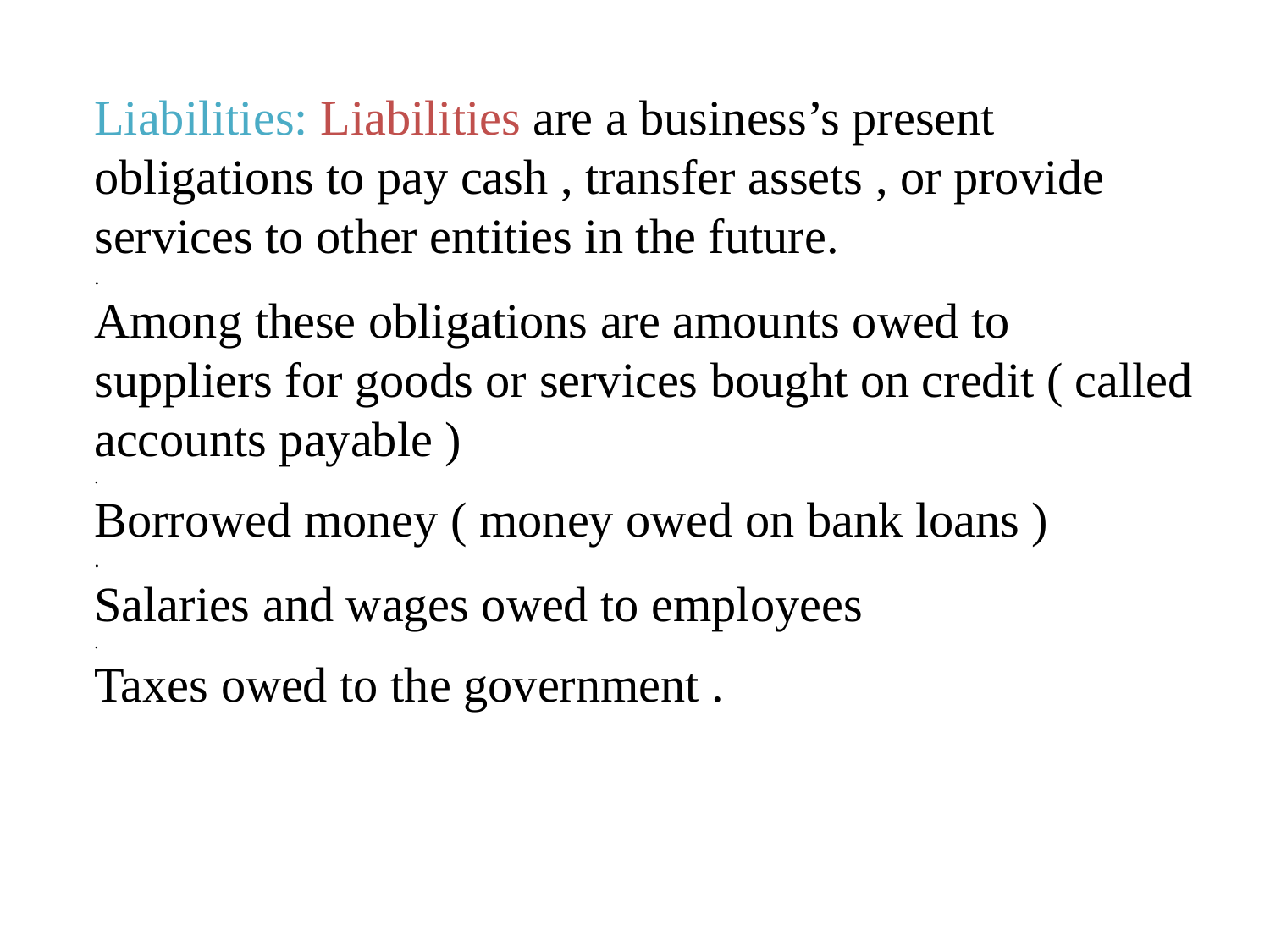

Liabilities: Liabilities are a business’s present obligations to pay cash , transfer assets , or provide services to other entities in the future.
.
Among these obligations are amounts owed to suppliers for goods or services bought on credit ( called accounts payable )
.
Borrowed money ( money owed on bank loans )
.
Salaries and wages owed to employees
.
Taxes owed to the government .